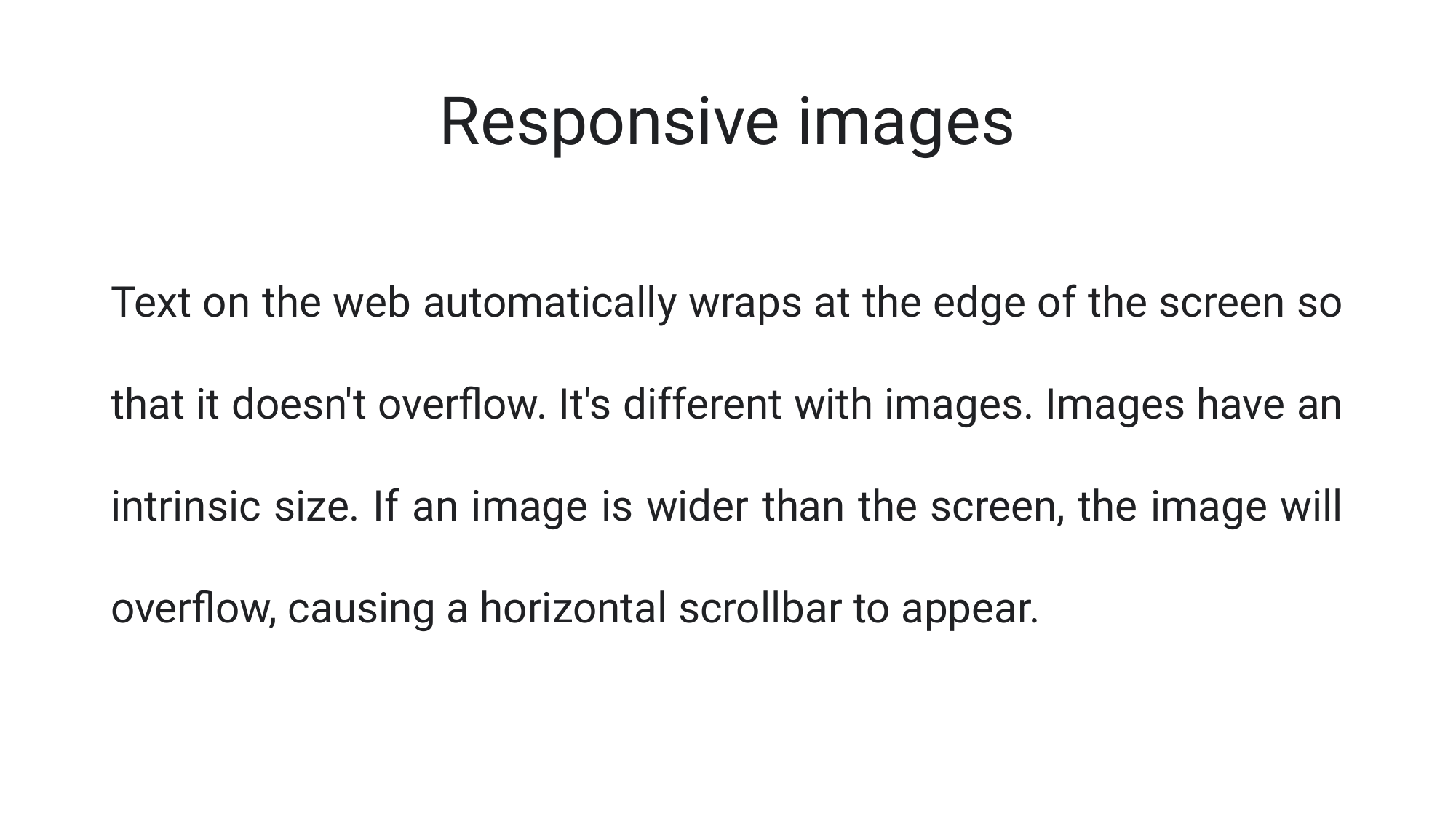

# Responsive images
Text on the web automatically wraps at the edge of the screen so that it doesn't overflow. It's different with images. Images have an intrinsic size. If an image is wider than the screen, the image will overflow, causing a horizontal scrollbar to appear.